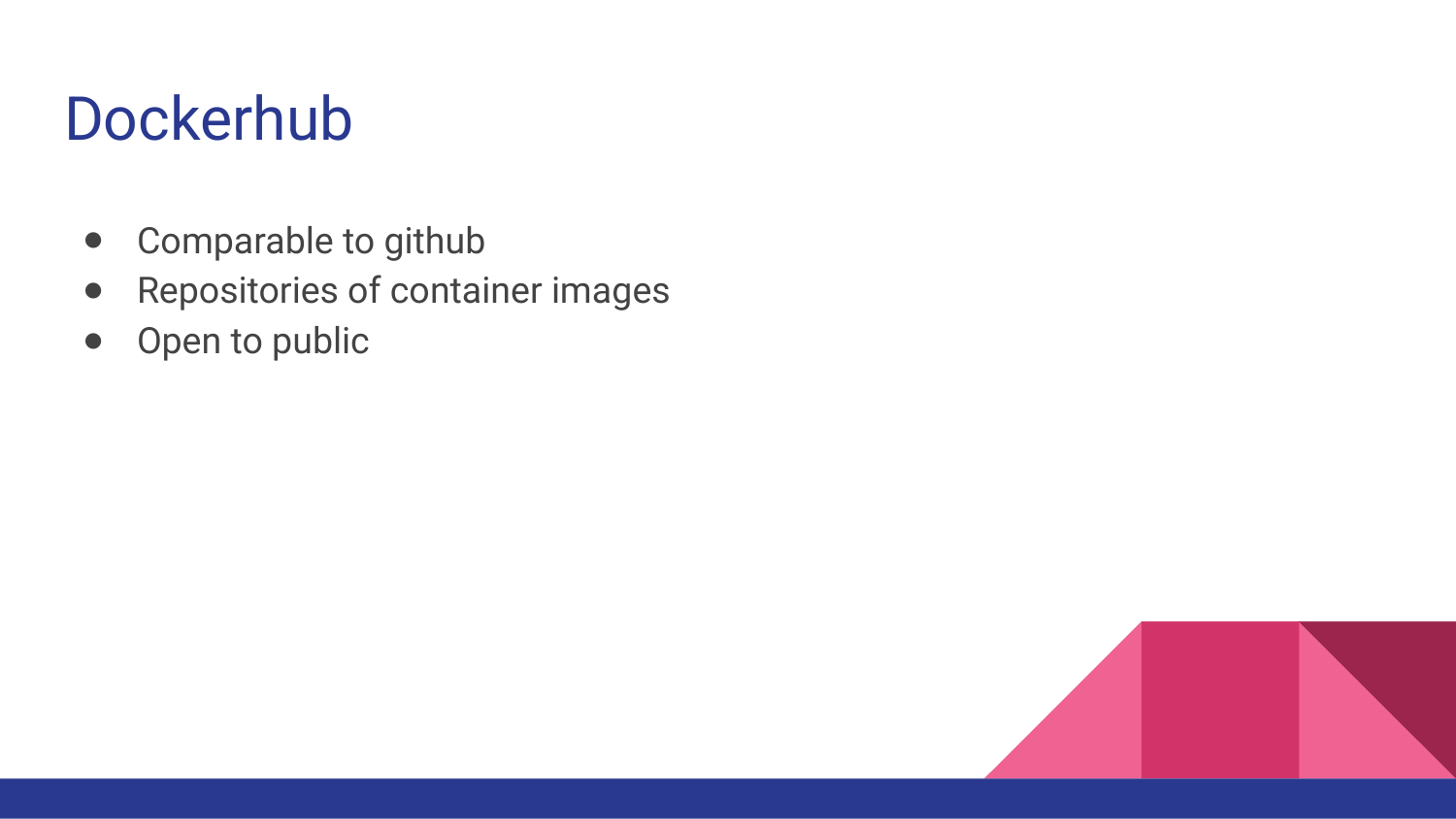

# Dockerhub
Comparable to github
Repositories of container images
Open to public